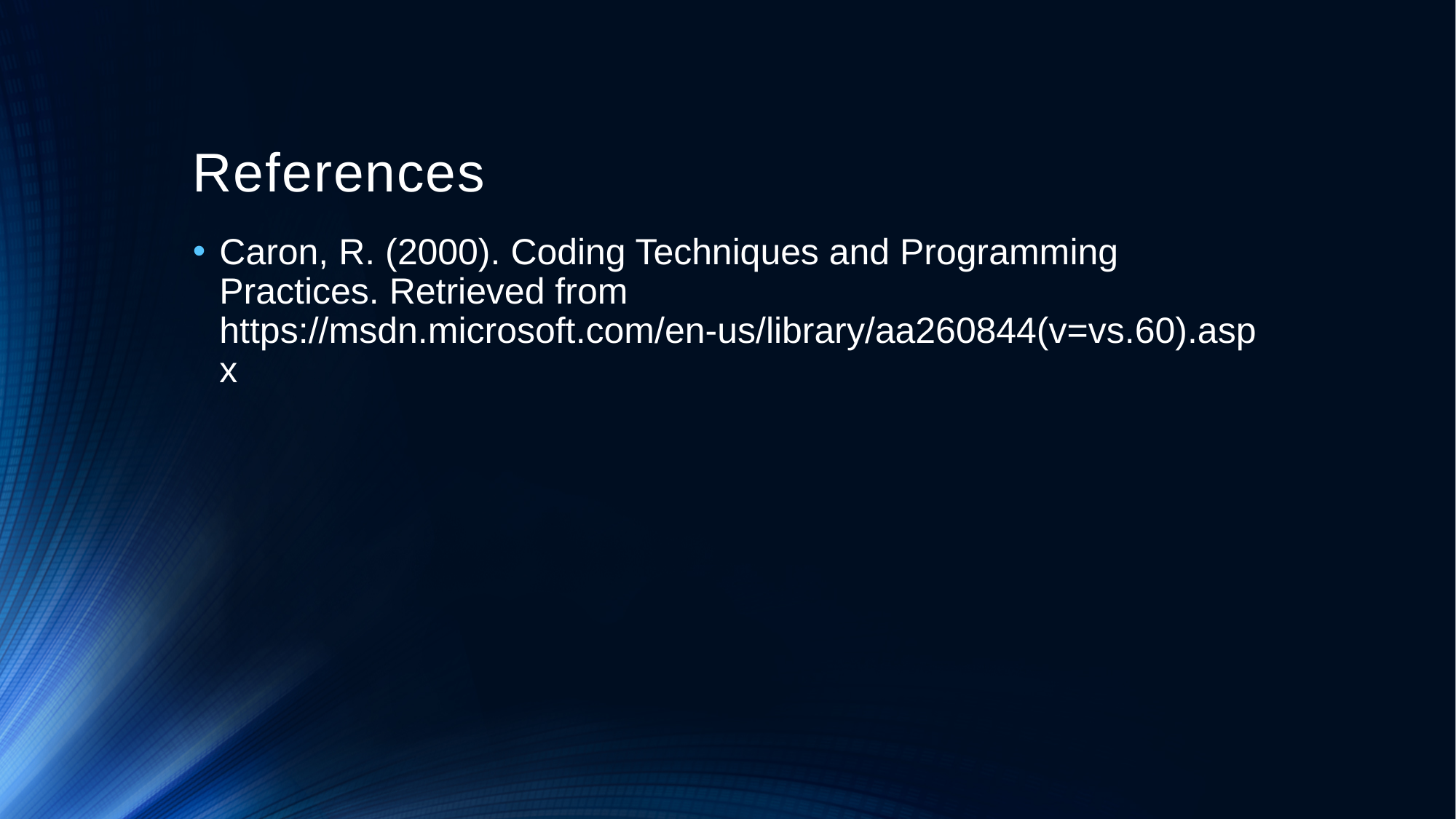

# References
Caron, R. (2000). Coding Techniques and Programming Practices. Retrieved from https://msdn.microsoft.com/en-us/library/aa260844(v=vs.60).aspx